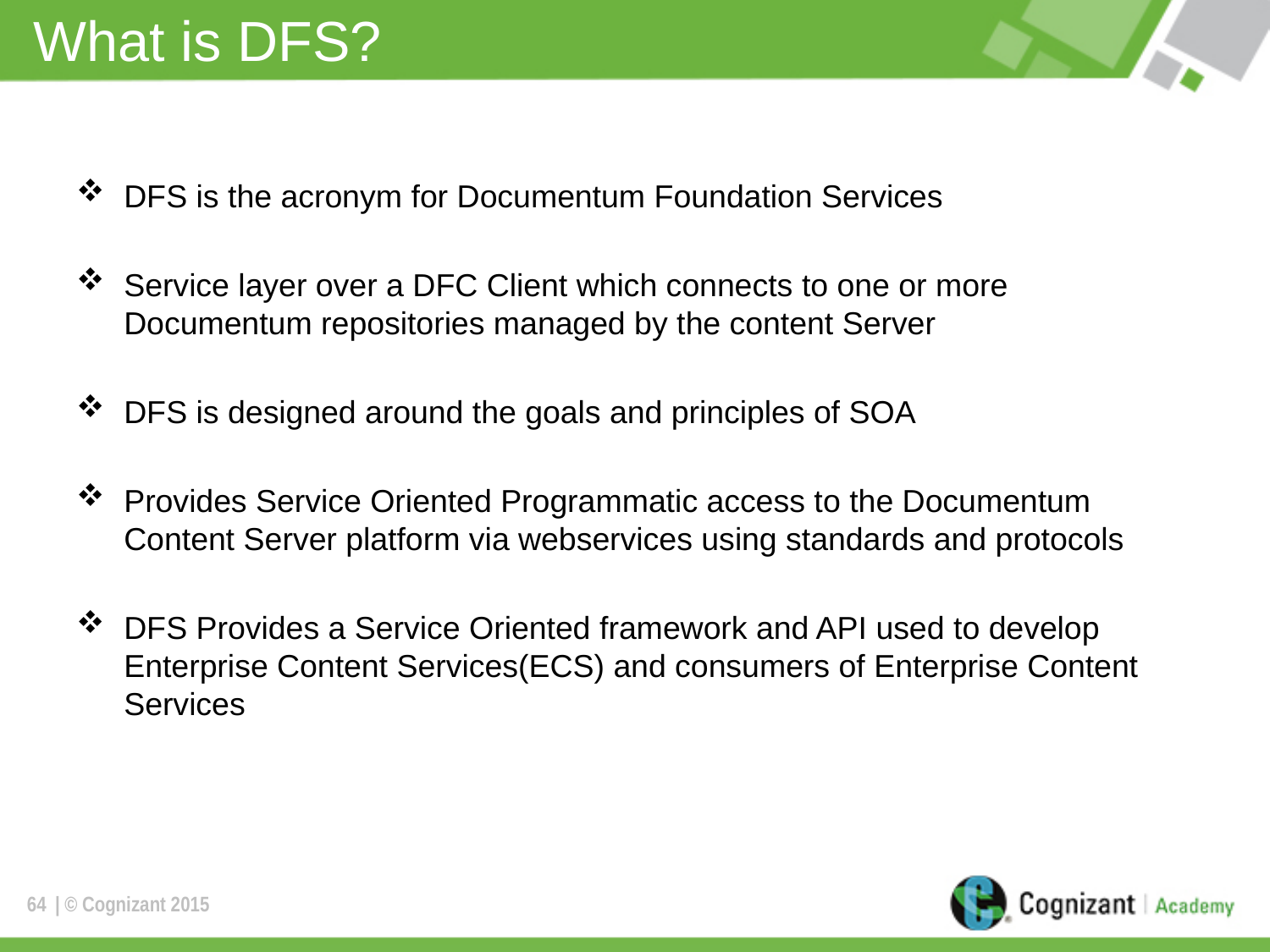

# What is DFS?
DFS is the acronym for Documentum Foundation Services

Service layer over a DFC Client which connects to one or more Documentum repositories managed by the content Server

DFS is designed around the goals and principles of SOA

Provides Service Oriented Programmatic access to the Documentum Content Server platform via webservices using standards and protocols

DFS Provides a Service Oriented framework and API used to develop Enterprise Content Services(ECS) and consumers of Enterprise Content Services

64
| © Cognizant 2015